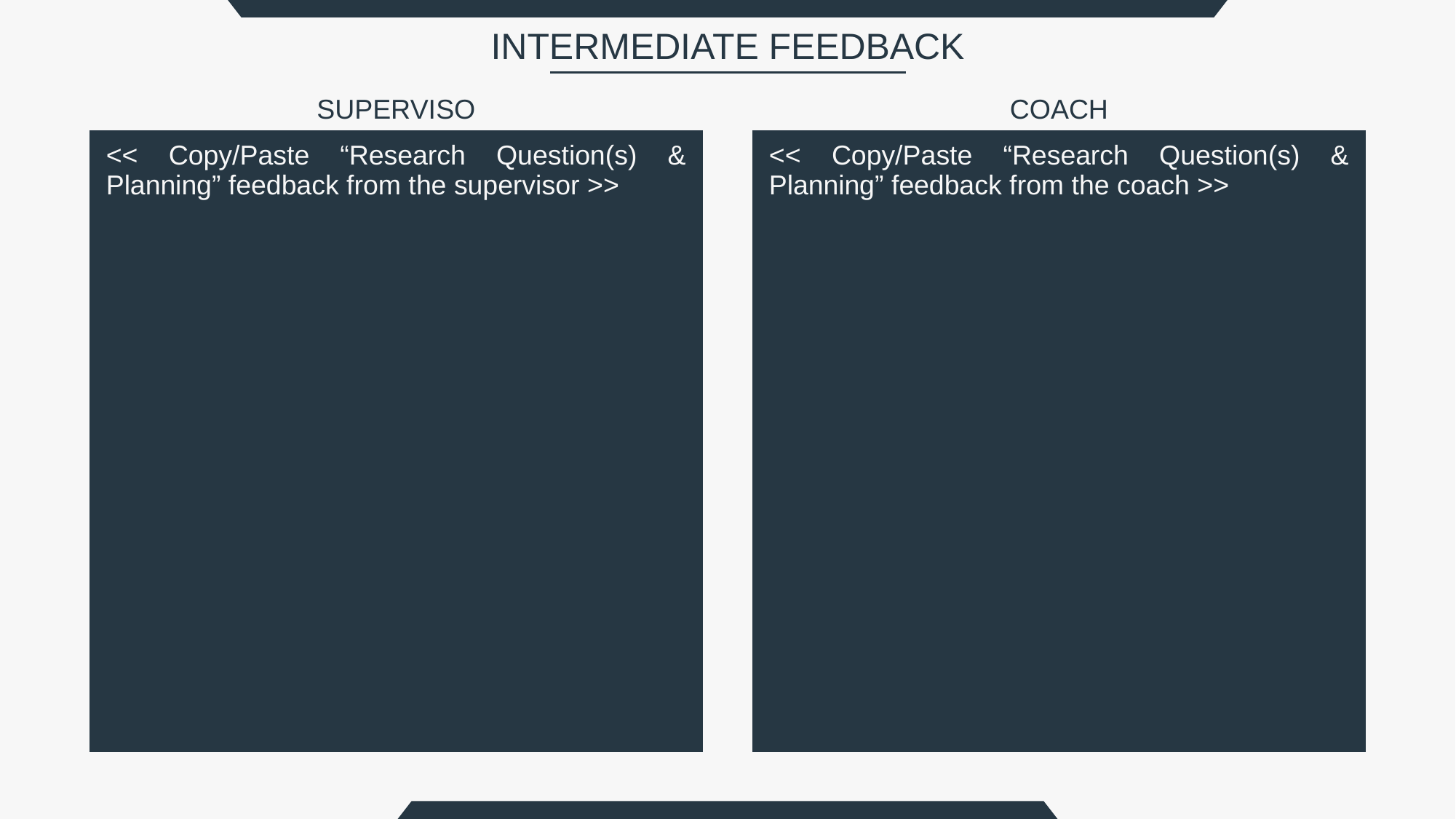

<< Copy/Paste “Research Question(s) & Planning” feedback from the supervisor >>
<< Copy/Paste “Research Question(s) & Planning” feedback from the coach >>